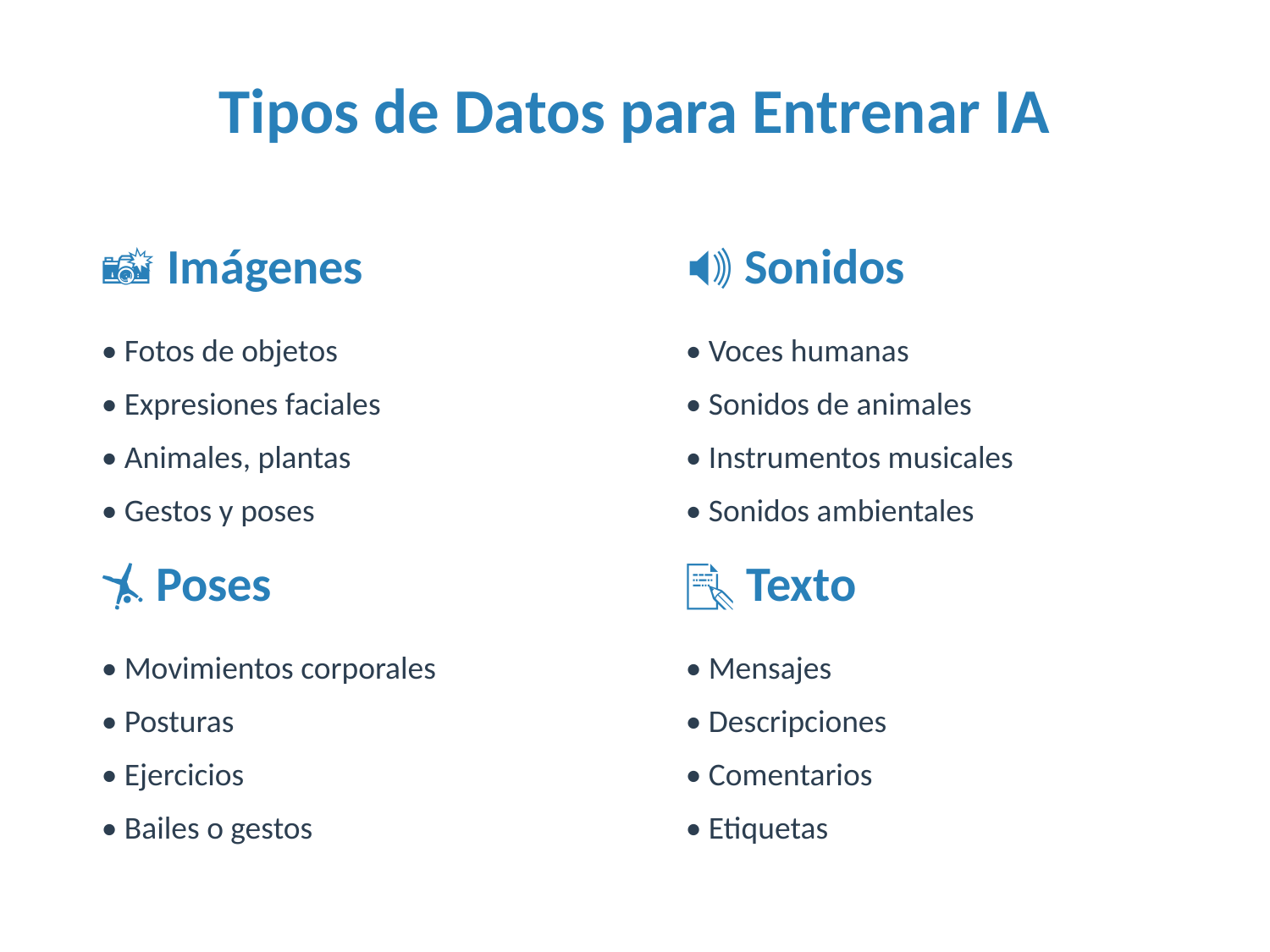

Tipos de Datos para Entrenar IA
📸 Imágenes
• Fotos de objetos
• Expresiones faciales
• Animales, plantas
• Gestos y poses
🔊 Sonidos
• Voces humanas
• Sonidos de animales
• Instrumentos musicales
• Sonidos ambientales
🤸 Poses
• Movimientos corporales
• Posturas
• Ejercicios
• Bailes o gestos
📝 Texto
• Mensajes
• Descripciones
• Comentarios
• Etiquetas